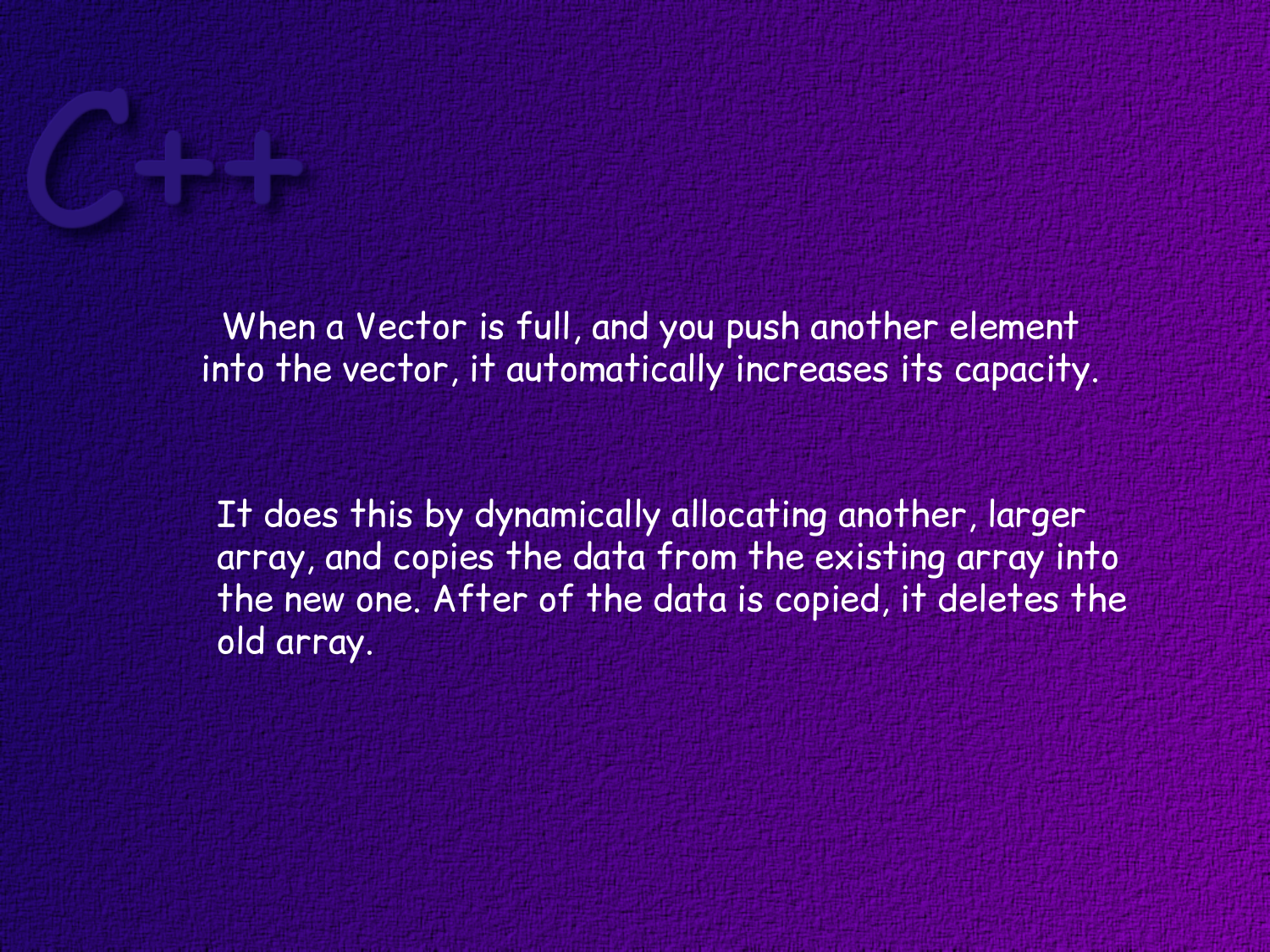

When a Vector is full, and you push another element
into the vector, it automatically increases its capacity.
It does this by dynamically allocating another, larger
array, and copies the data from the existing array into
the new one. After of the data is copied, it deletes the
old array.